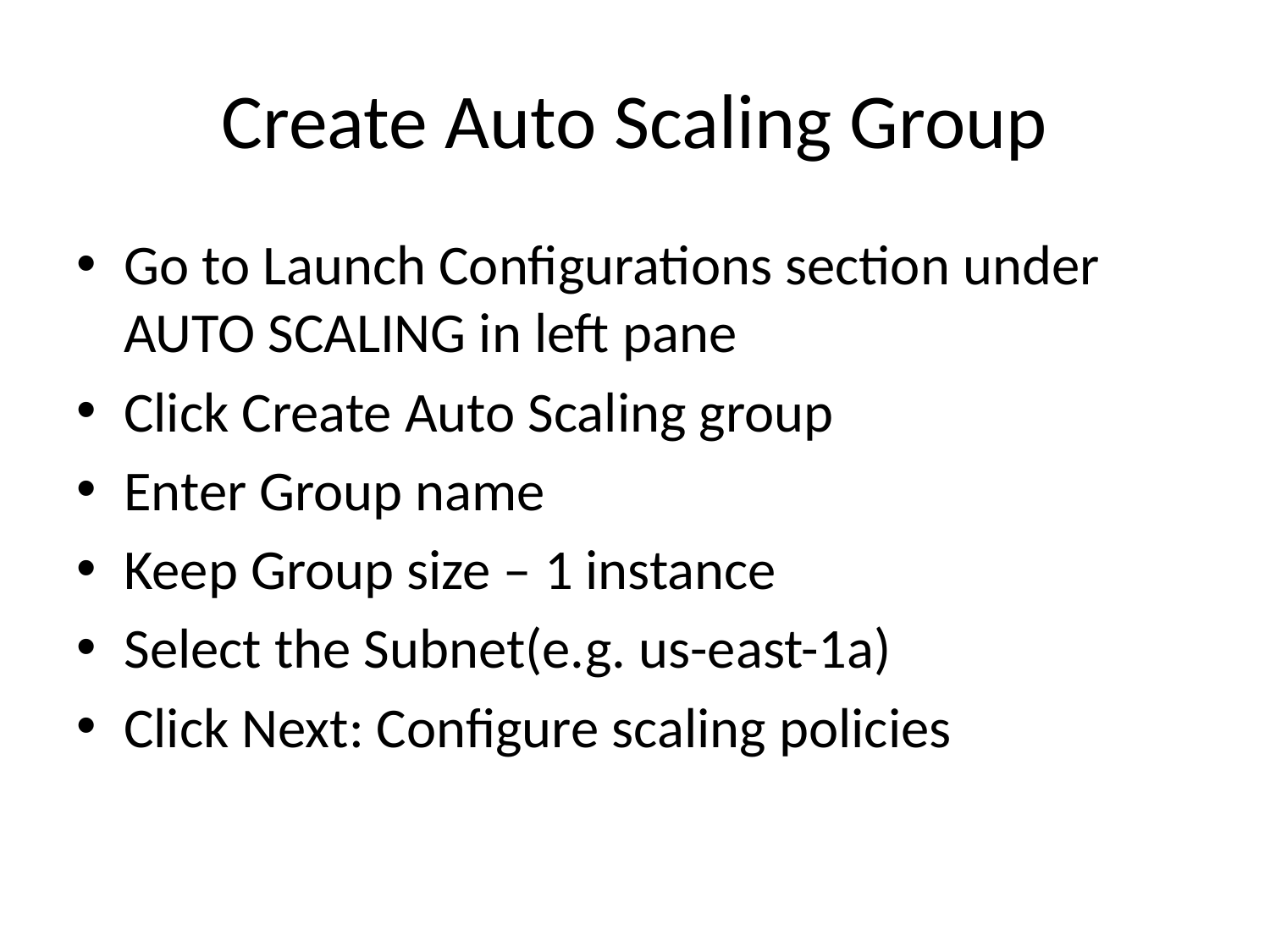

# Create Auto Scaling Group
Go to Launch Configurations section under AUTO SCALING in left pane
Click Create Auto Scaling group
Enter Group name
Keep Group size – 1 instance
Select the Subnet(e.g. us-east-1a)
Click Next: Configure scaling policies